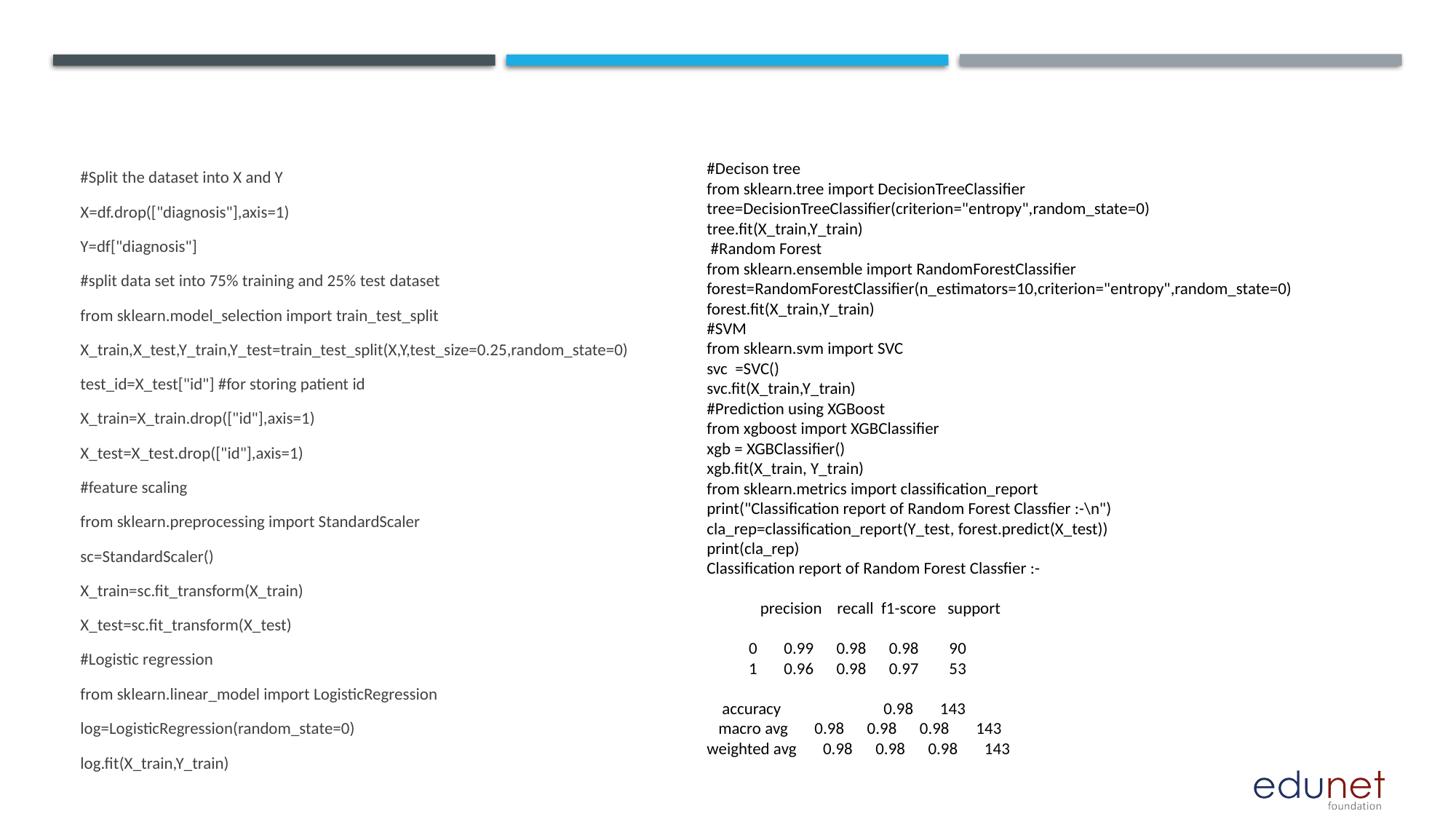

#
#Decison tree
from sklearn.tree import DecisionTreeClassifier
tree=DecisionTreeClassifier(criterion="entropy",random_state=0)
tree.fit(X_train,Y_train)
 #Random Forest
from sklearn.ensemble import RandomForestClassifier
forest=RandomForestClassifier(n_estimators=10,criterion="entropy",random_state=0)
forest.fit(X_train,Y_train)
#SVM
from sklearn.svm import SVC
svc  =SVC()
svc.fit(X_train,Y_train)
#Prediction using XGBoost
from xgboost import XGBClassifier
xgb = XGBClassifier()
xgb.fit(X_train, Y_train)
from sklearn.metrics import classification_report
print("Classification report of Random Forest Classfier :-\n")
cla_rep=classification_report(Y_test, forest.predict(X_test))
print(cla_rep)
Classification report of Random Forest Classfier :-

              precision    recall  f1-score   support

           0       0.99      0.98      0.98        90
           1       0.96      0.98      0.97        53

    accuracy                           0.98       143
   macro avg       0.98      0.98      0.98       143
weighted avg       0.98      0.98      0.98       143
#Split the dataset into X and Y
X=df.drop(["diagnosis"],axis=1)
Y=df["diagnosis"]
#split data set into 75% training and 25% test dataset
from sklearn.model_selection import train_test_split
X_train,X_test,Y_train,Y_test=train_test_split(X,Y,test_size=0.25,random_state=0)
test_id=X_test["id"] #for storing patient id
X_train=X_train.drop(["id"],axis=1)
X_test=X_test.drop(["id"],axis=1)
#feature scaling
from sklearn.preprocessing import StandardScaler
sc=StandardScaler()
X_train=sc.fit_transform(X_train)
X_test=sc.fit_transform(X_test)
#Logistic regression
from sklearn.linear_model import LogisticRegression
log=LogisticRegression(random_state=0)
log.fit(X_train,Y_train)